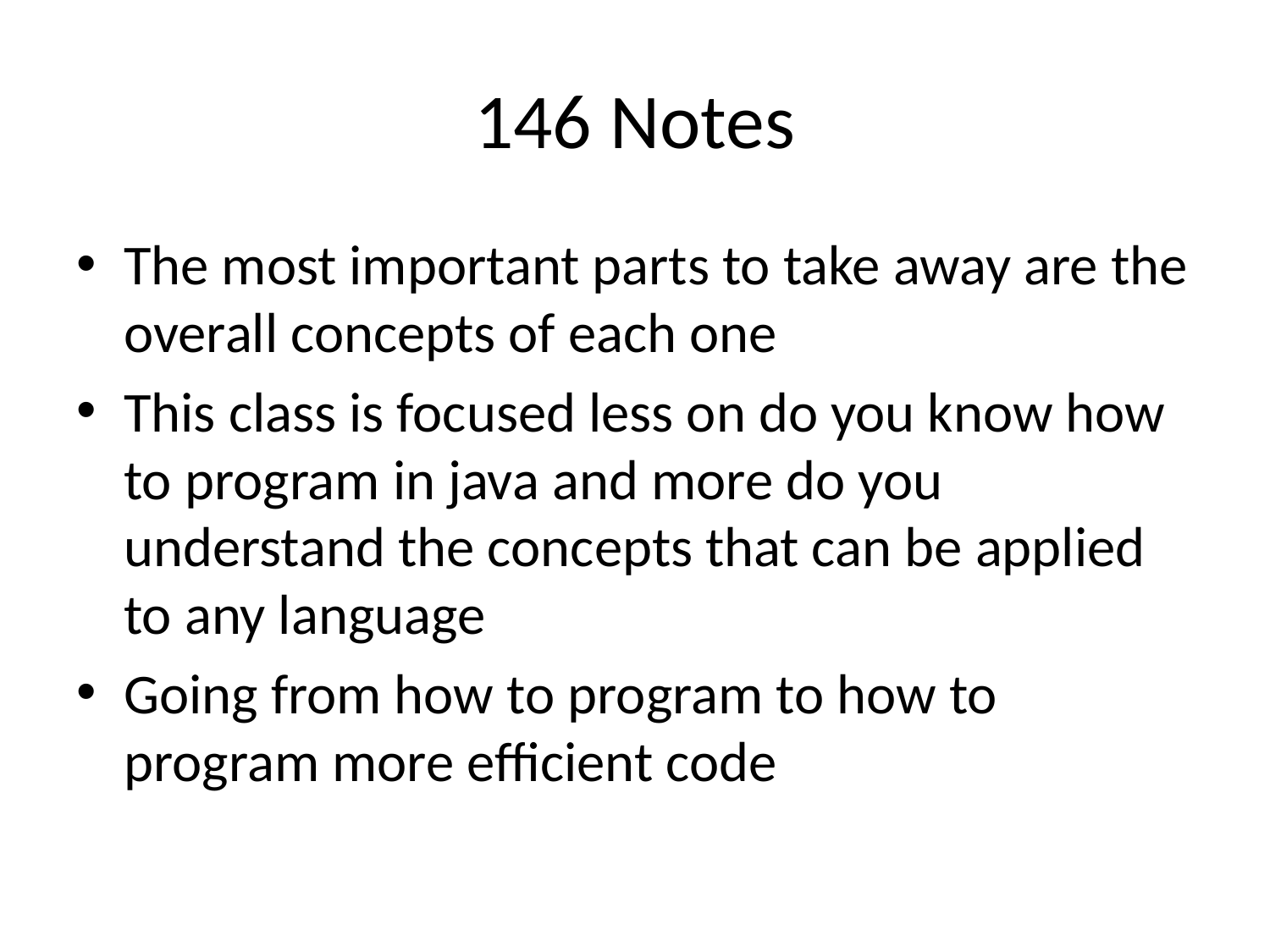

# 146 Notes
The most important parts to take away are the overall concepts of each one
This class is focused less on do you know how to program in java and more do you understand the concepts that can be applied to any language
Going from how to program to how to program more efficient code